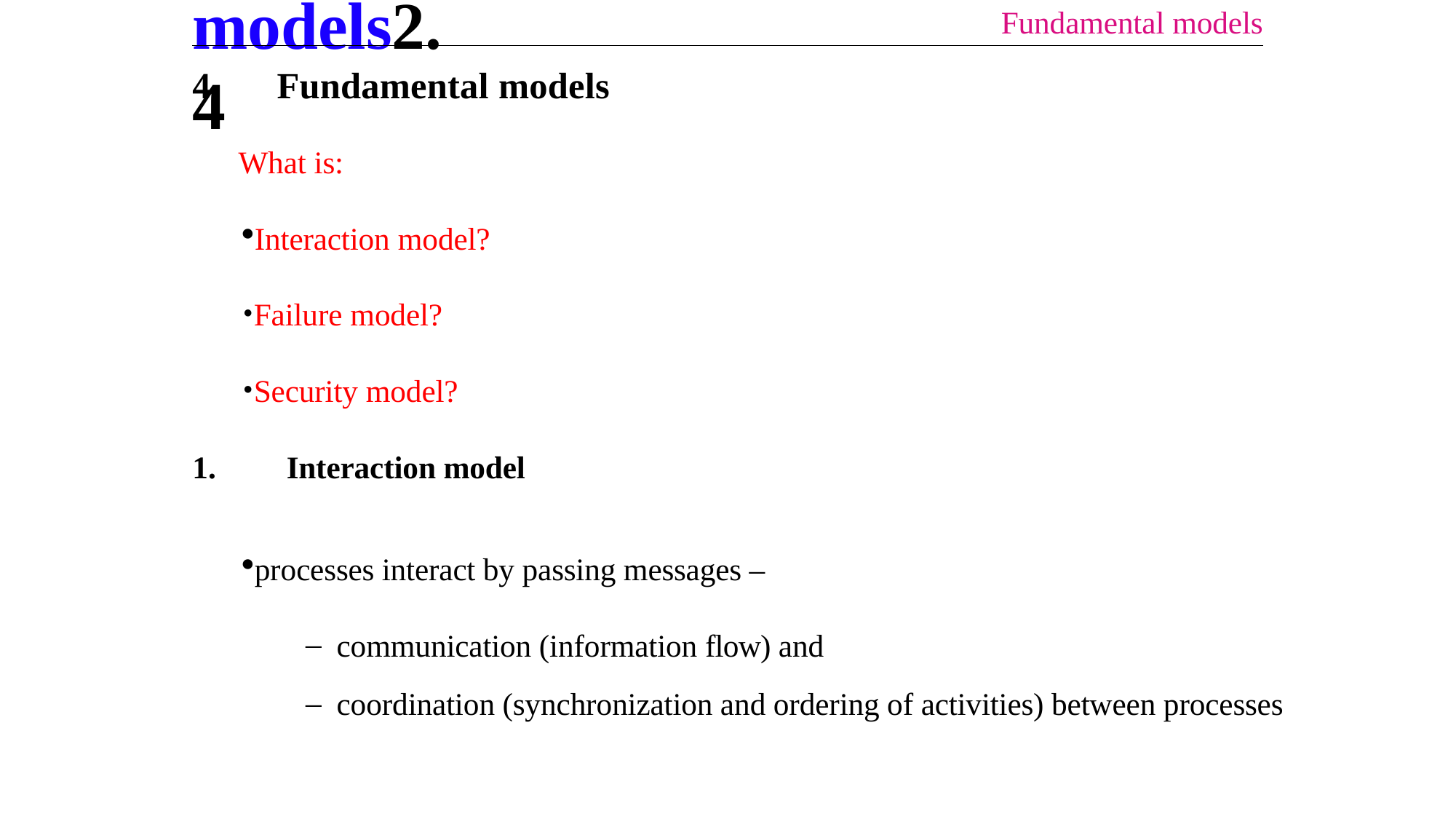

Fundamental models
71System models2.4

Fundamental models
What is:

Interaction model?

Failure model?

Security model?

Interaction model

processes interact by passing messages –

communication (information flow) and
coordination (synchronization and ordering of activities) between processes